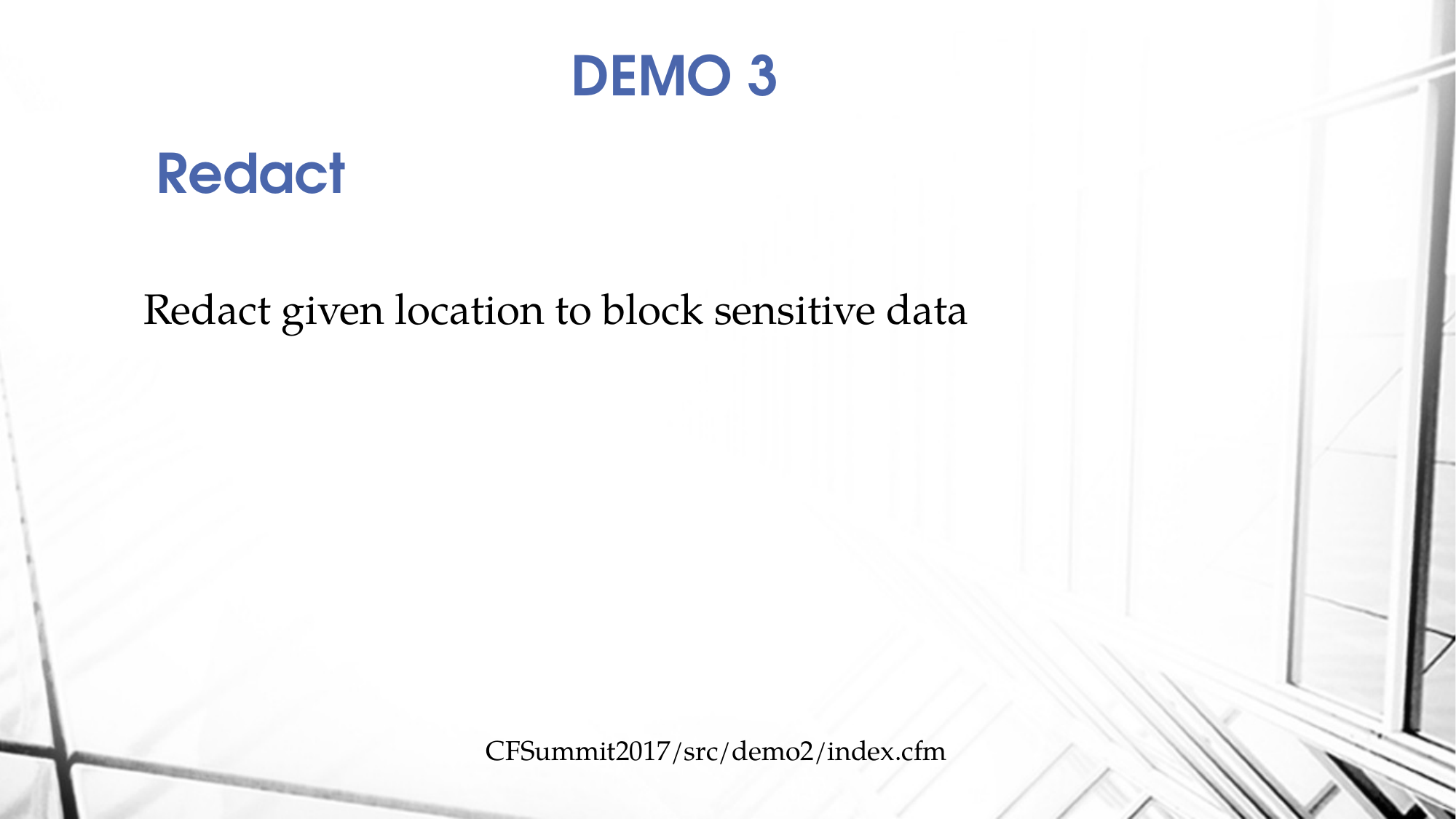

# DEMO 3
Redact

Redact given location to block sensitive data

CFSummit2017/src/demo2/index.cfm